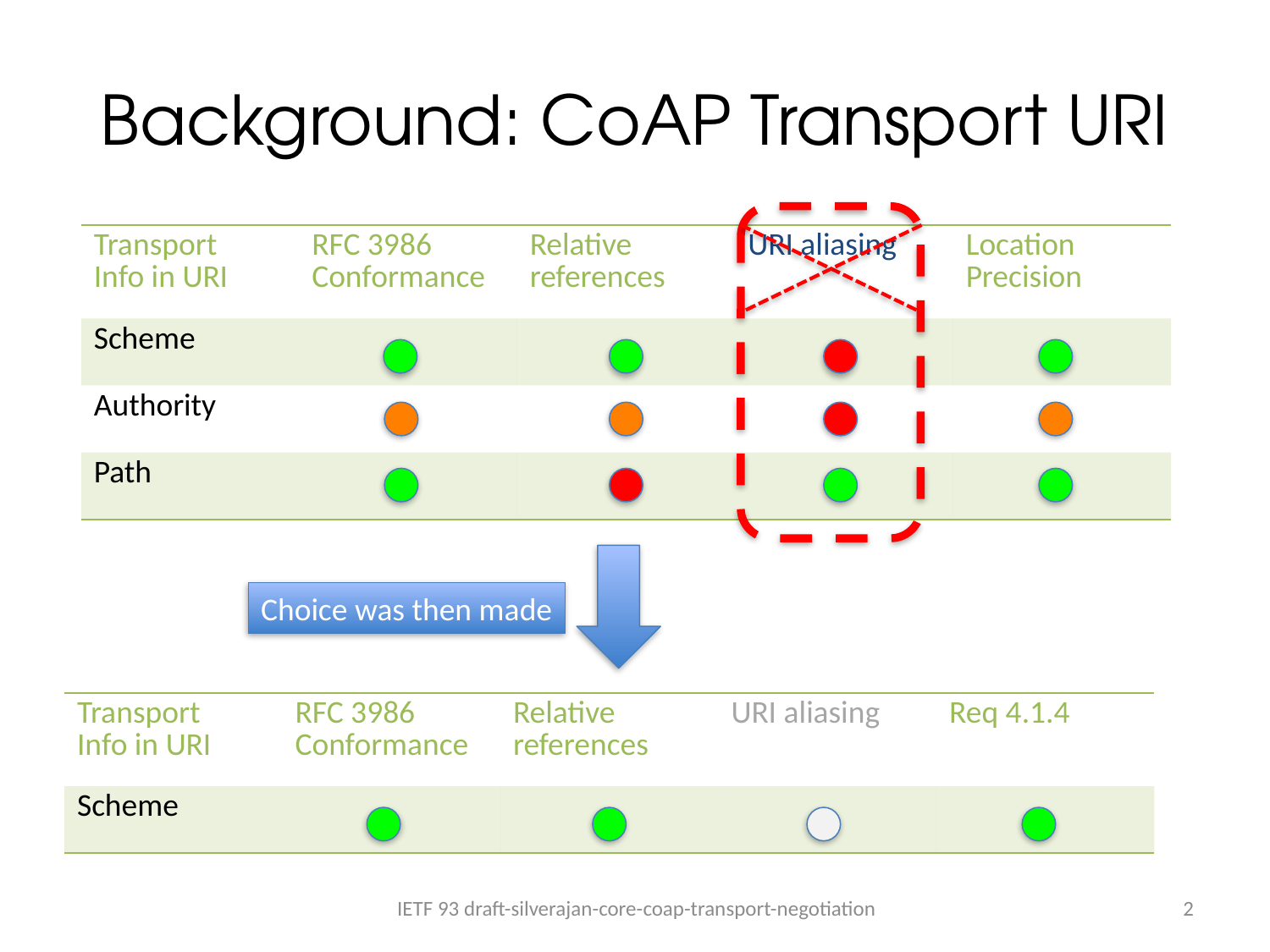

# Background: CoAP Transport URI

| Transport Info in URI | RFC 3986 Conformance | Relative references | URI aliasing | Location Precision |
| --- | --- | --- | --- | --- |
| Scheme |  |  |  |  |
| Authority |  |  |  |  |
| Path |  |  |  |  |

Choice was then made
| Transport Info in URI | RFC 3986 Conformance | Relative references | URI aliasing | Req 4.1.4 |
| --- | --- | --- | --- | --- |
| Scheme |  |  |  |  |

IETF 93 draft-silverajan-core-coap-transport-negotiation
2